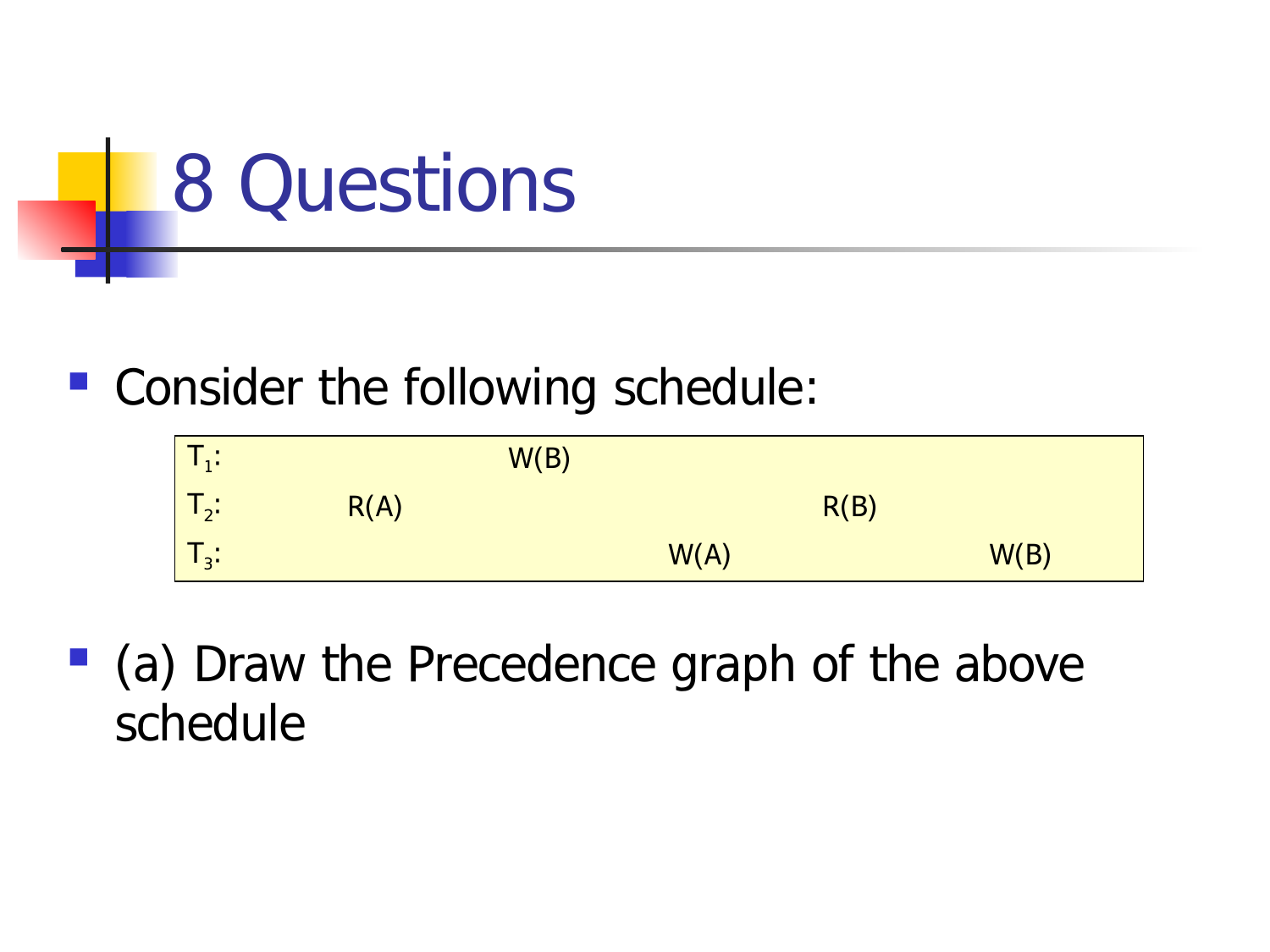

# 8 Questions

Consider the following schedule:

(a) Draw the Precedence graph of the above schedule
| T1: |  | W(B) |  |  |  |
| --- | --- | --- | --- | --- | --- |
| T2: | R(A) |  |  | R(B) |  |
| T3: |  |  | W(A) |  | W(B) |
49